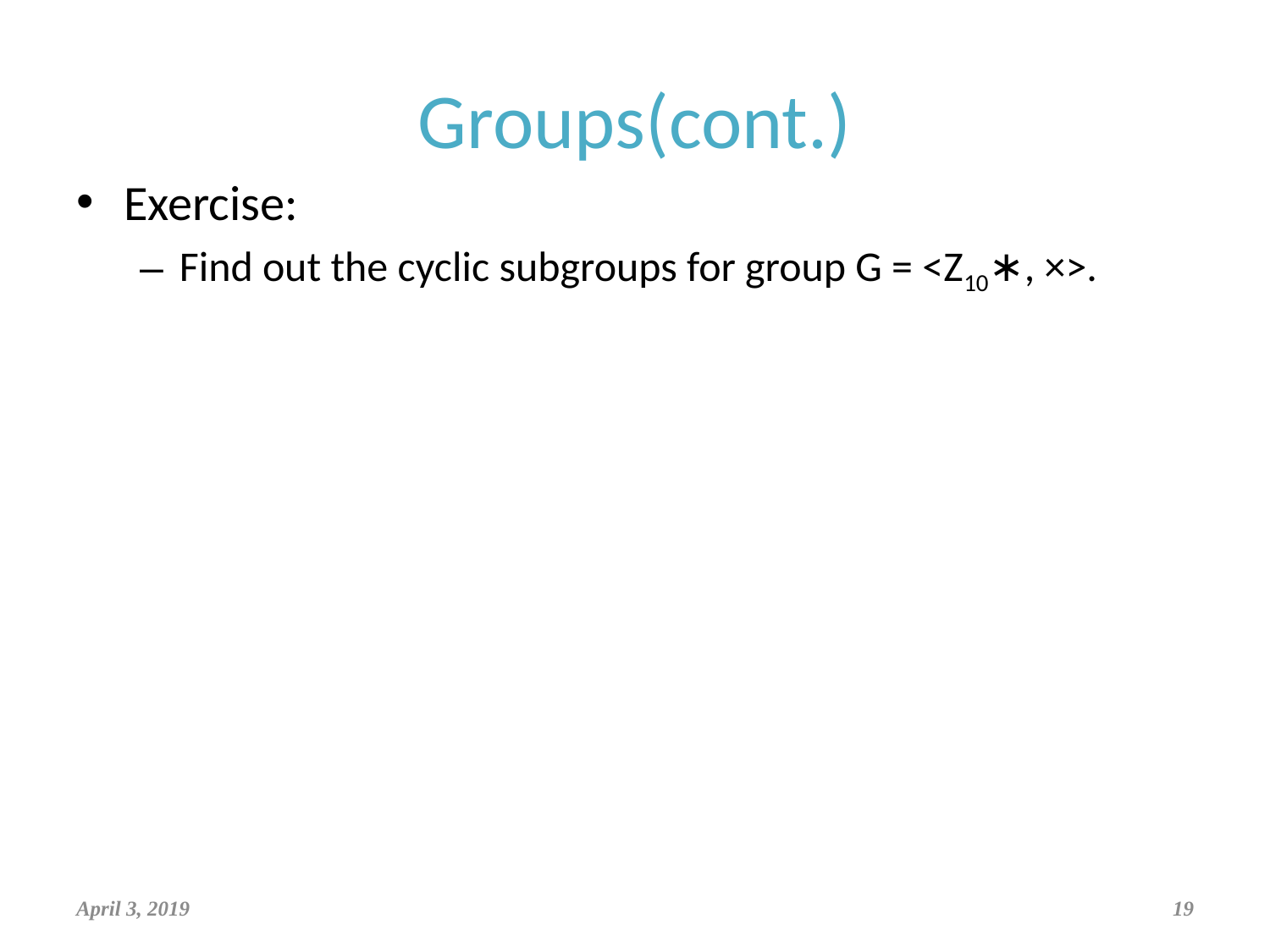

# Groups(cont.)
Exercise:
Find out the cyclic subgroups for group G = <Z10∗, ×>.

April 3, 2019
19